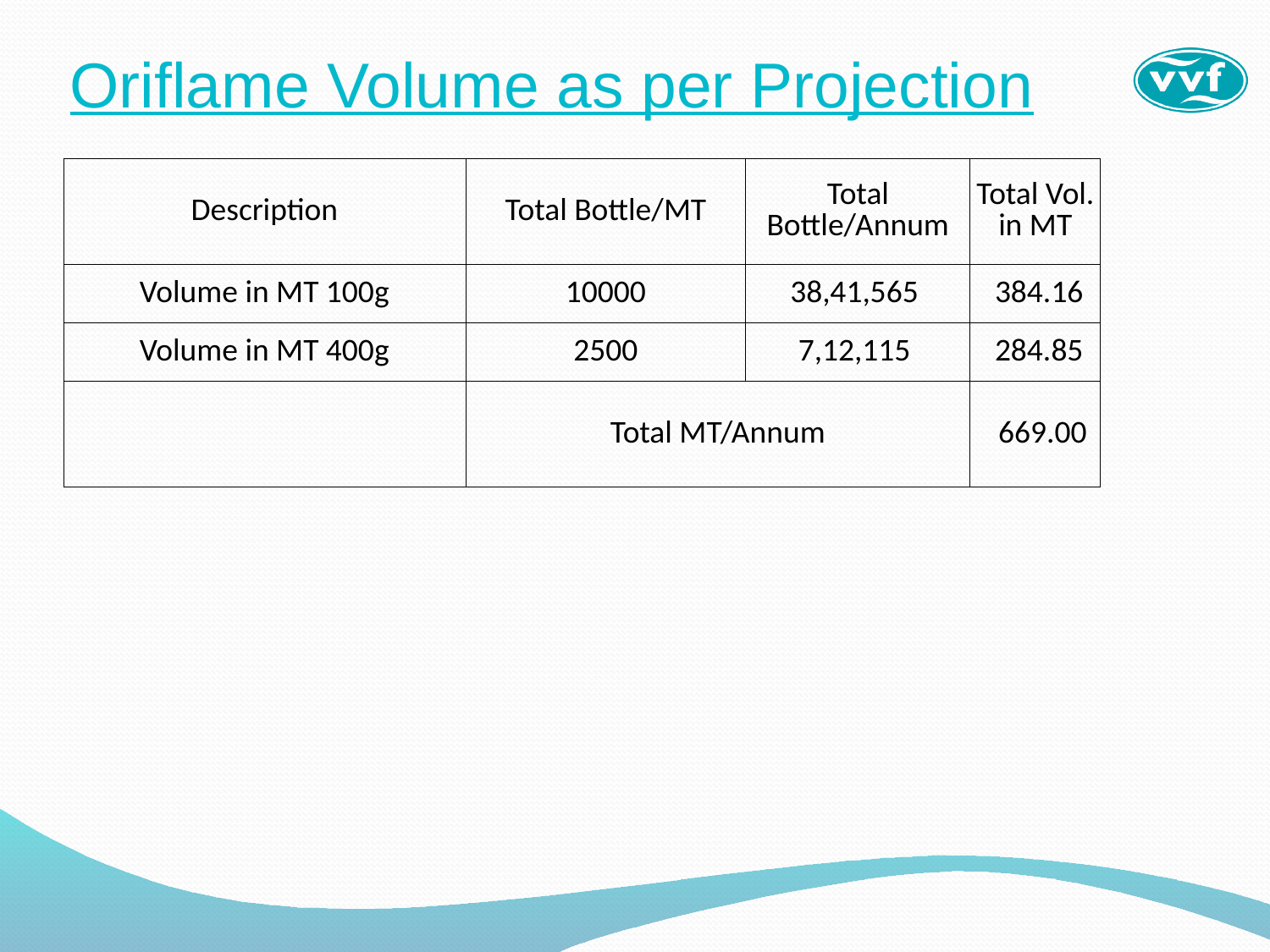

# Oriflame Volume as per Projection
| Description | Total Bottle/MT | Total Bottle/Annum | Total Vol. in MT |
| --- | --- | --- | --- |
| Volume in MT 100g | 10000 | 38,41,565 | 384.16 |
| Volume in MT 400g | 2500 | 7,12,115 | 284.85 |
|  | Total MT/Annum |  | 669.00 |